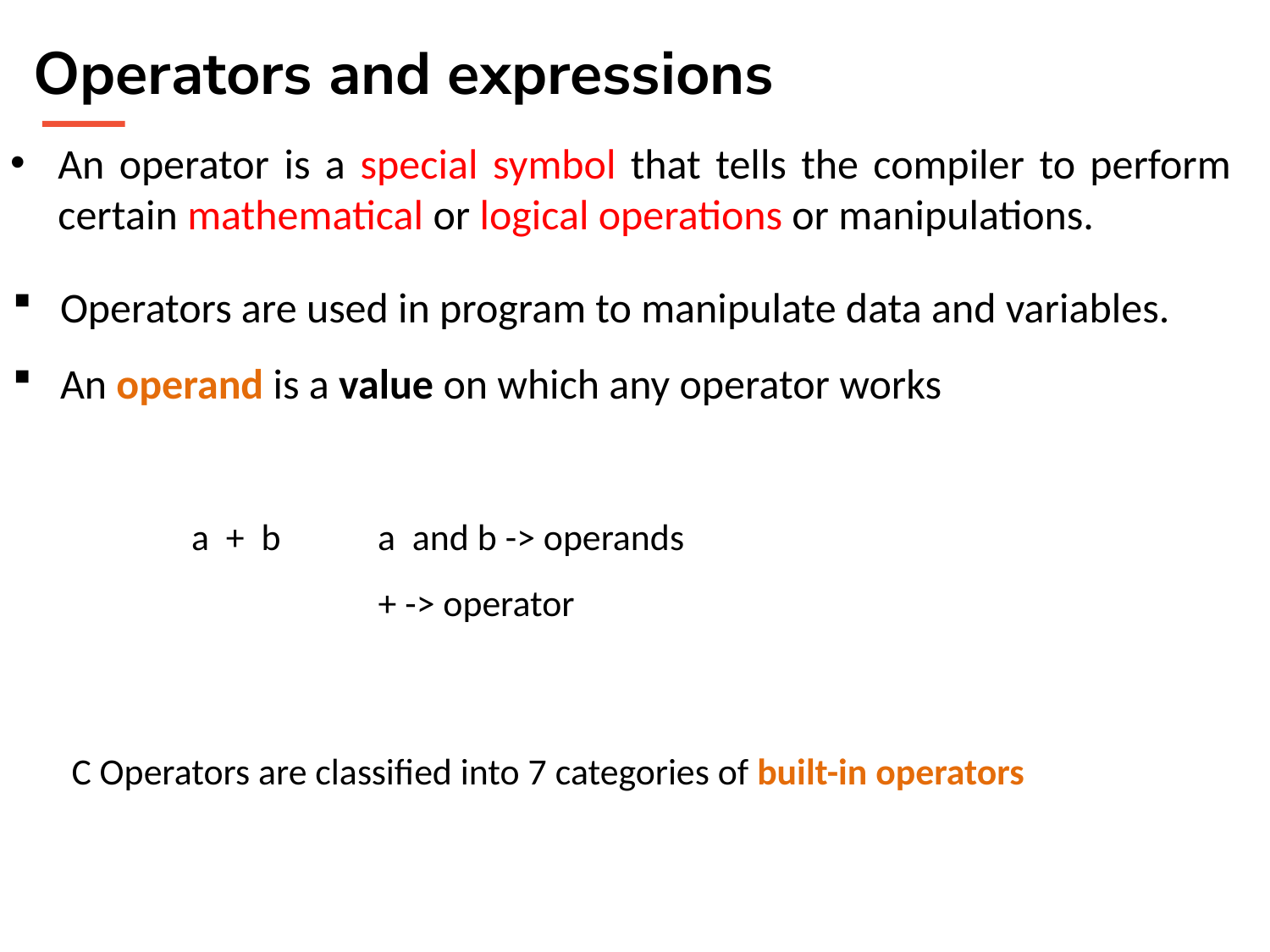

Operators and expressions

An operator is a special symbol that tells the compiler to perform certain mathematical or logical operations or manipulations.
Operators are used in program to manipulate data and variables.
An operand is a value on which any operator works
a  +  b
a  and b -> operands
+ -> operator
C Operators are classified into 7 categories of built-in operators